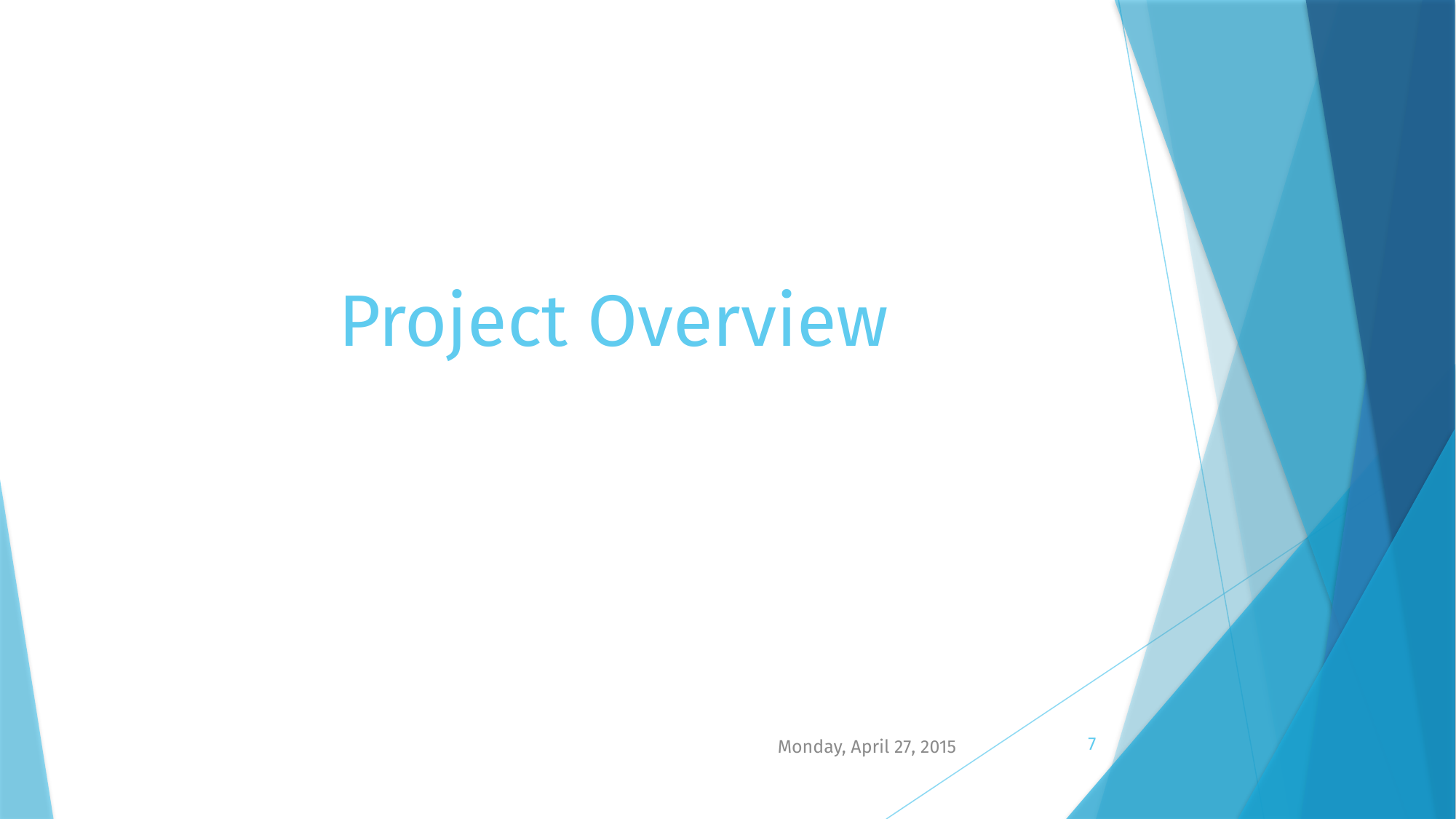

# Project Overview
7
Monday, April 27, 2015